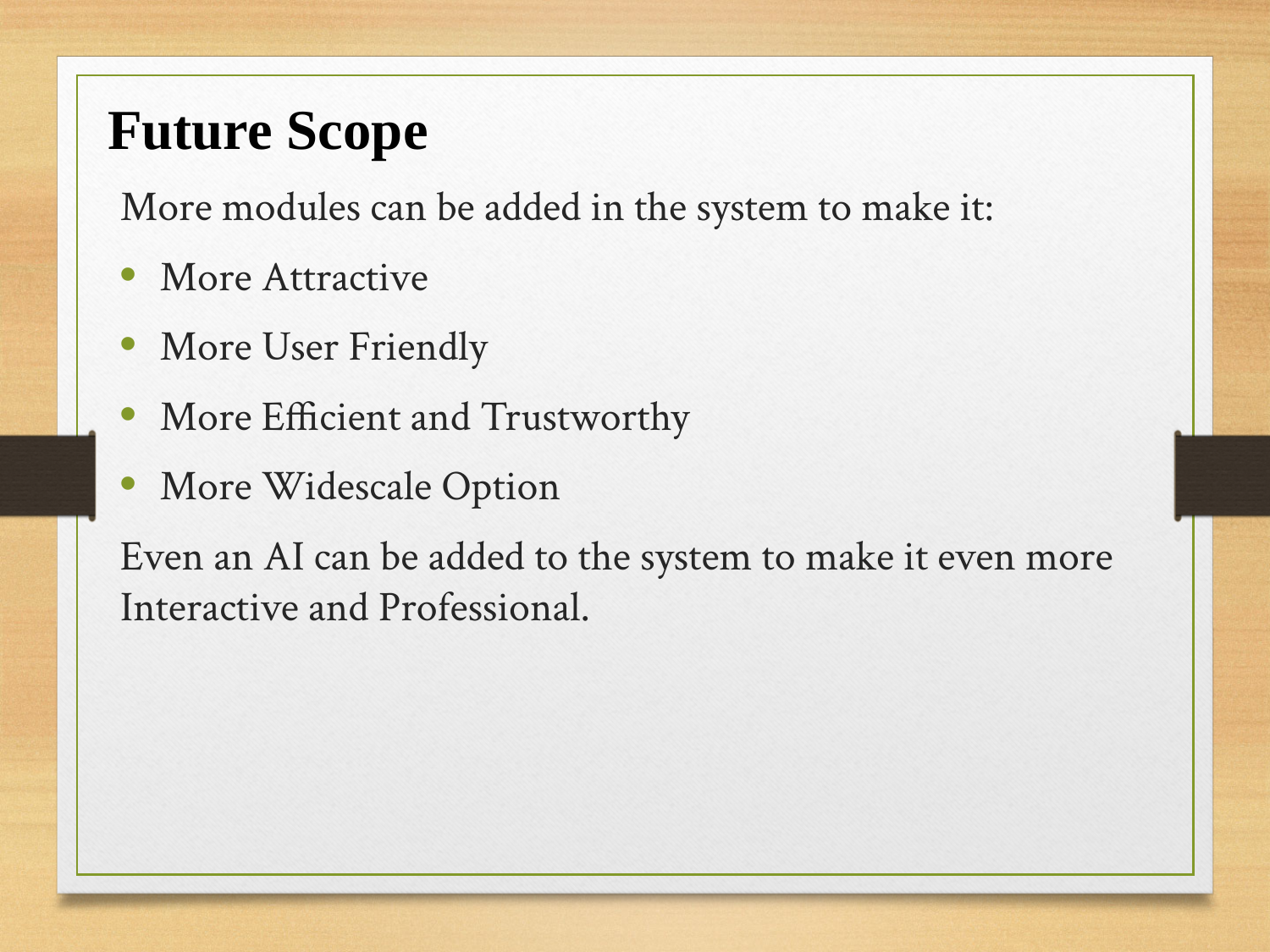

# Future Scope
More modules can be added in the system to make it:
More Attractive
More User Friendly
More Efficient and Trustworthy
More Widescale Option
Even an AI can be added to the system to make it even more Interactive and Professional.